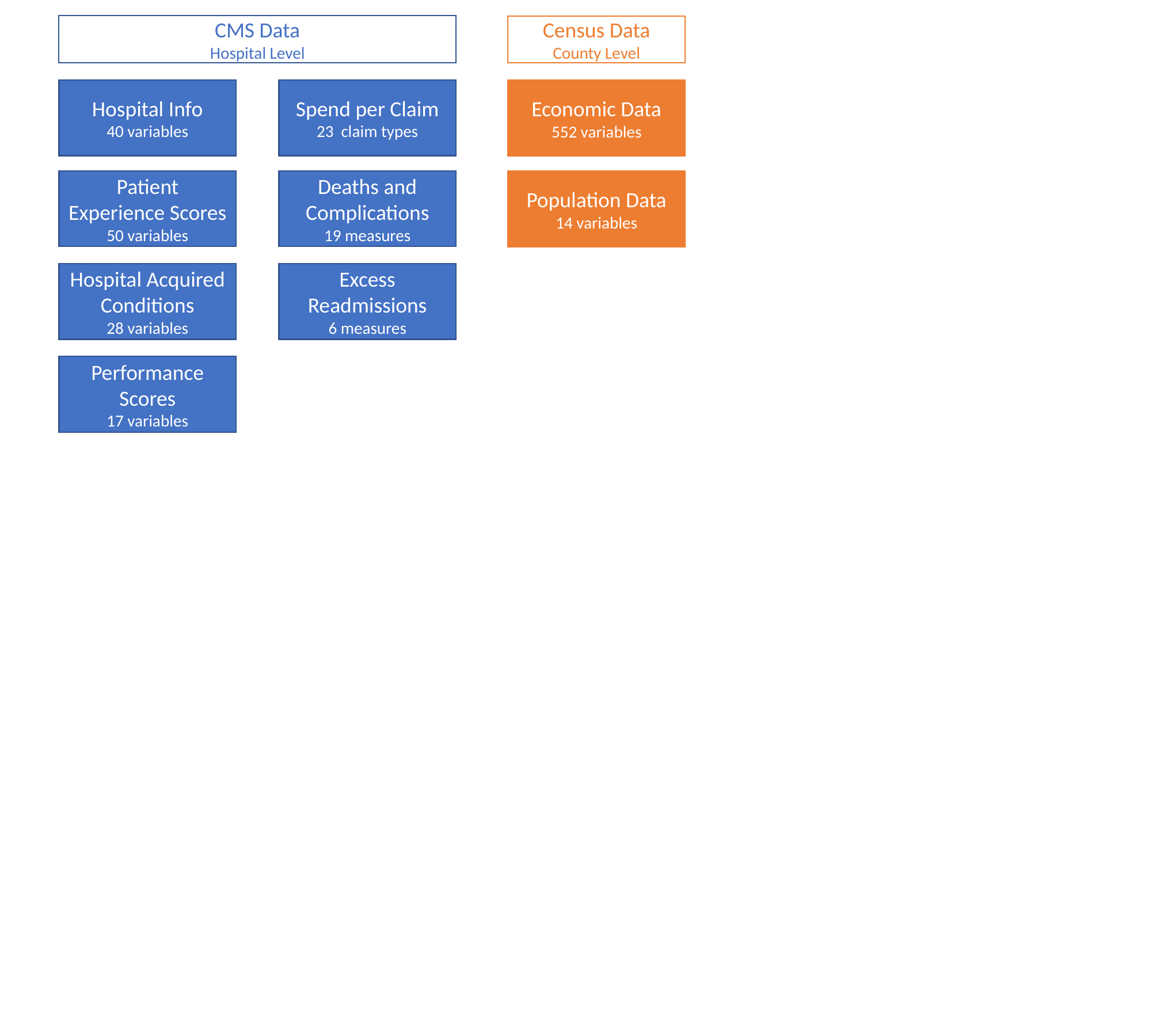

CMS Data
Hospital Level
Census Data
County Level
Hospital Info
40 variables
Spend per Claim
23  claim types
Economic Data
552 variables
Patient Experience Scores
50 variables
Deaths and Complications
19 measures
Population Data
14 variables
Hospital Acquired Conditions
28 variables
Excess Readmissions
6 measures
Performance Scores
17 variables